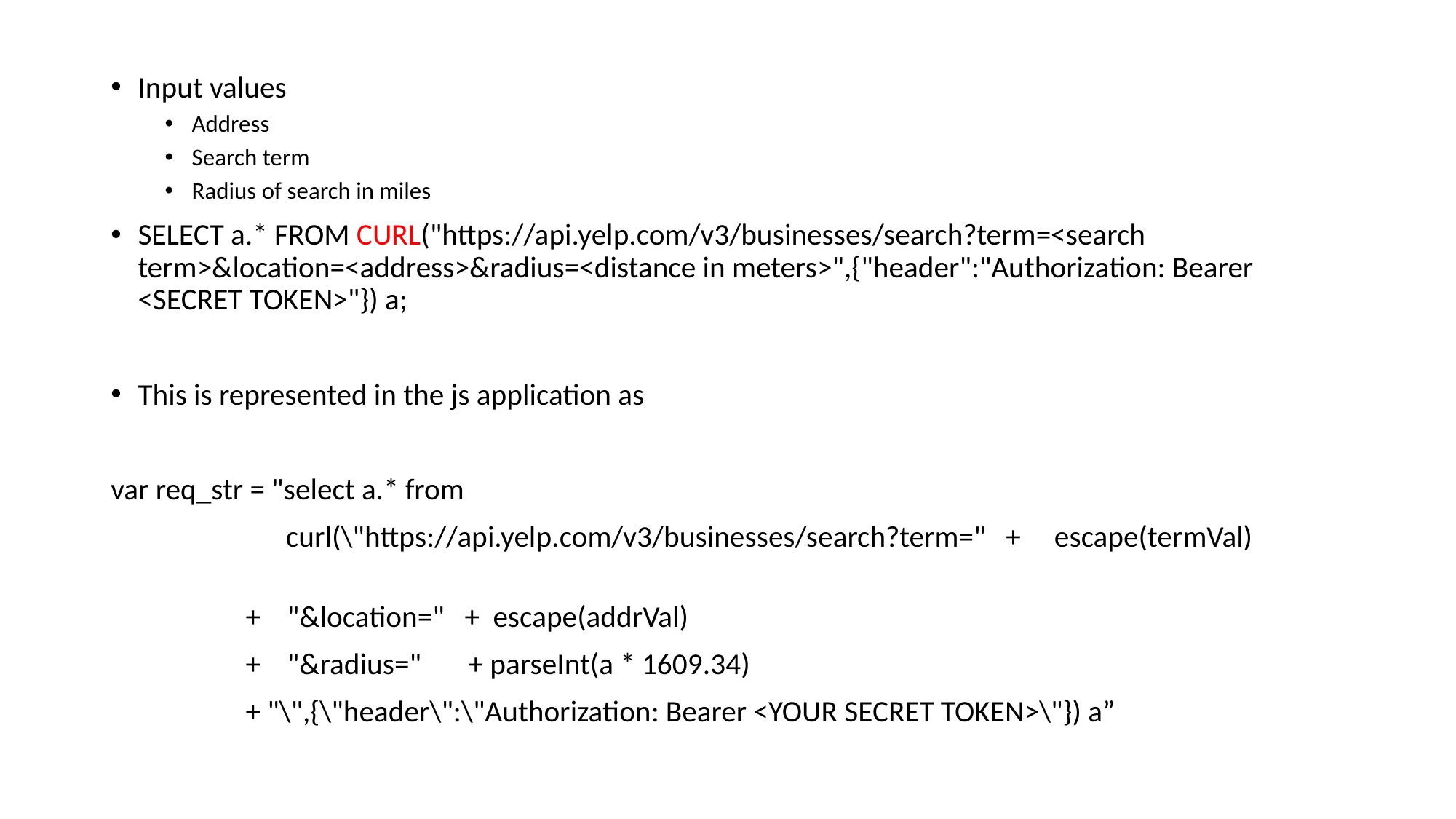

Input values
Address
Search term
Radius of search in miles
SELECT a.* FROM CURL("https://api.yelp.com/v3/businesses/search?term=<search term>&location=<address>&radius=<distance in meters>",{"header":"Authorization: Bearer <SECRET TOKEN>"}) a;

This is represented in the js application as

var req_str = "select a.* from
                          curl(\"https://api.yelp.com/v3/businesses/search?term="   +     escape(termVal)
                    +    "&location="   +  escape(addrVal)
                    +    "&radius="       + parseInt(a * 1609.34)
                    + "\",{\"header\":\"Authorization: Bearer <YOUR SECRET TOKEN>\"}) a”